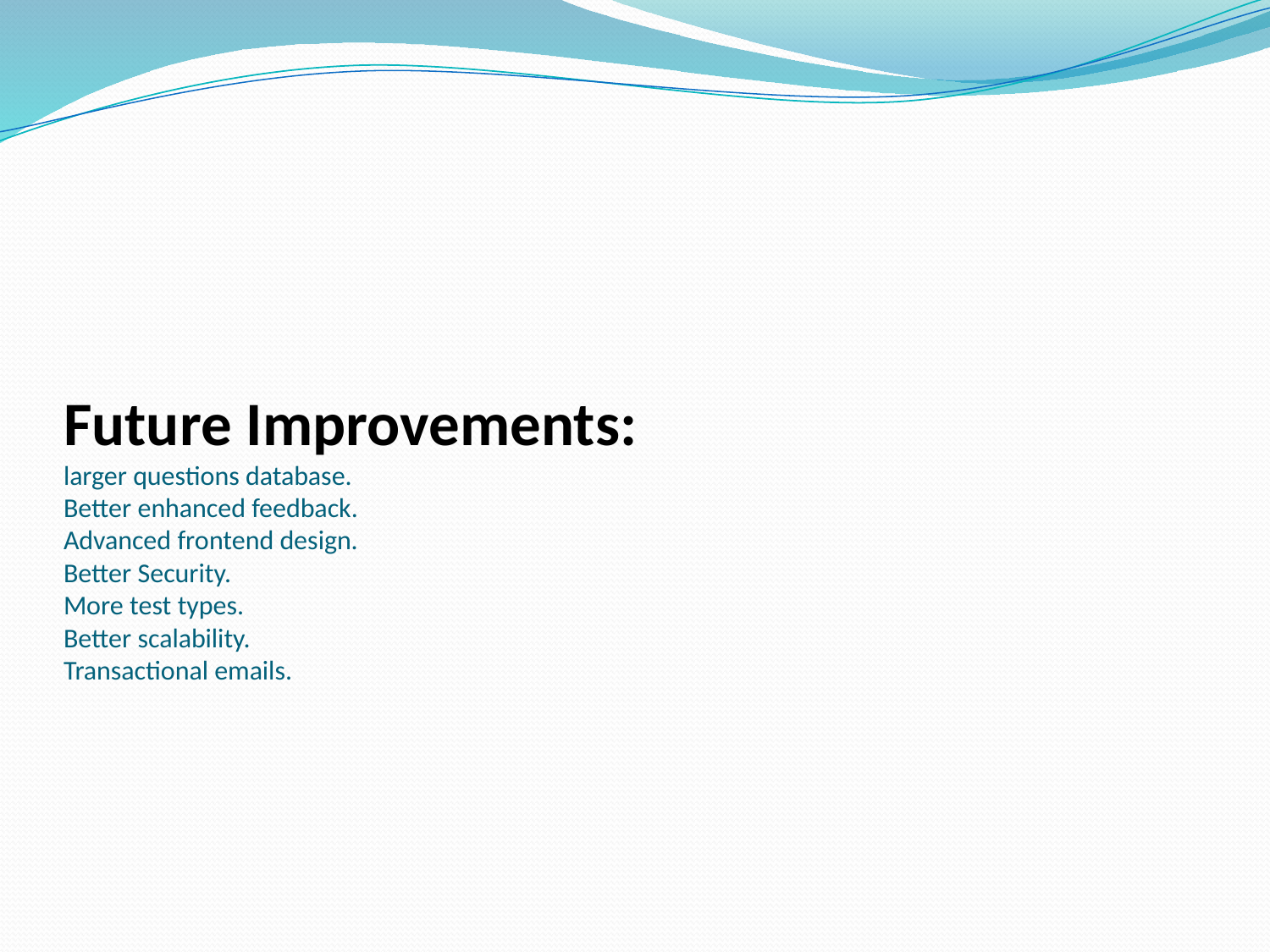

# Future Improvements: larger questions database. Better enhanced feedback. Advanced frontend design. Better Security. More test types. Better scalability. Transactional emails.